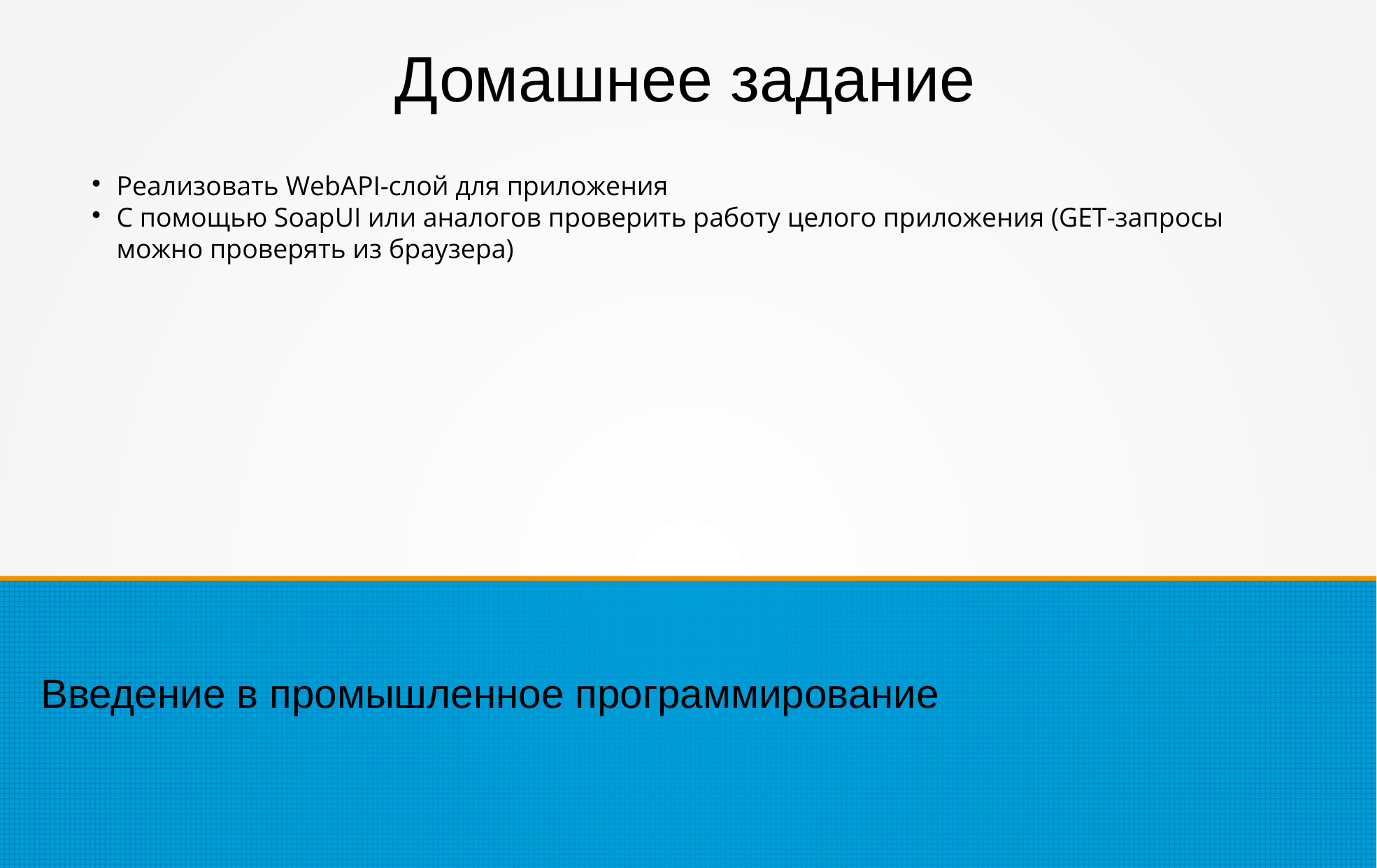

Домашнее задание

Реализовать WebAPI-слой для приложения
С помощью SoapUI или аналогов проверить работу целого приложения (GET-запросы можно проверять из браузера)
Введение в промышленное программирование